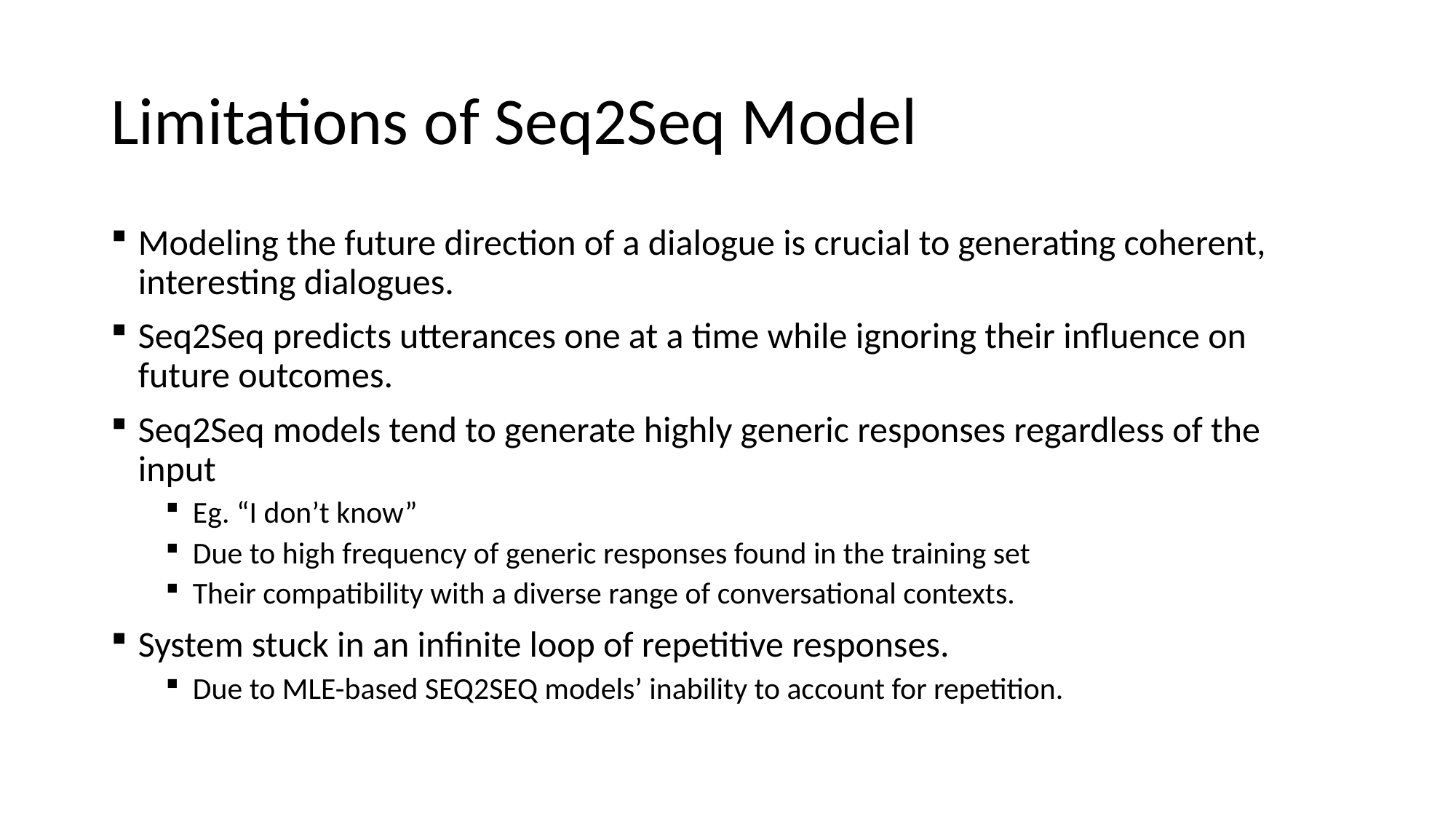

# Limitations of Seq2Seq Model
Modeling the future direction of a dialogue is crucial to generating coherent, interesting dialogues.
Seq2Seq predicts utterances one at a time while ignoring their influence on future outcomes.
Seq2Seq models tend to generate highly generic responses regardless of the input
Eg. “I don’t know”
Due to high frequency of generic responses found in the training set
Their compatibility with a diverse range of conversational contexts.
System stuck in an infinite loop of repetitive responses.
Due to MLE-based SEQ2SEQ models’ inability to account for repetition.